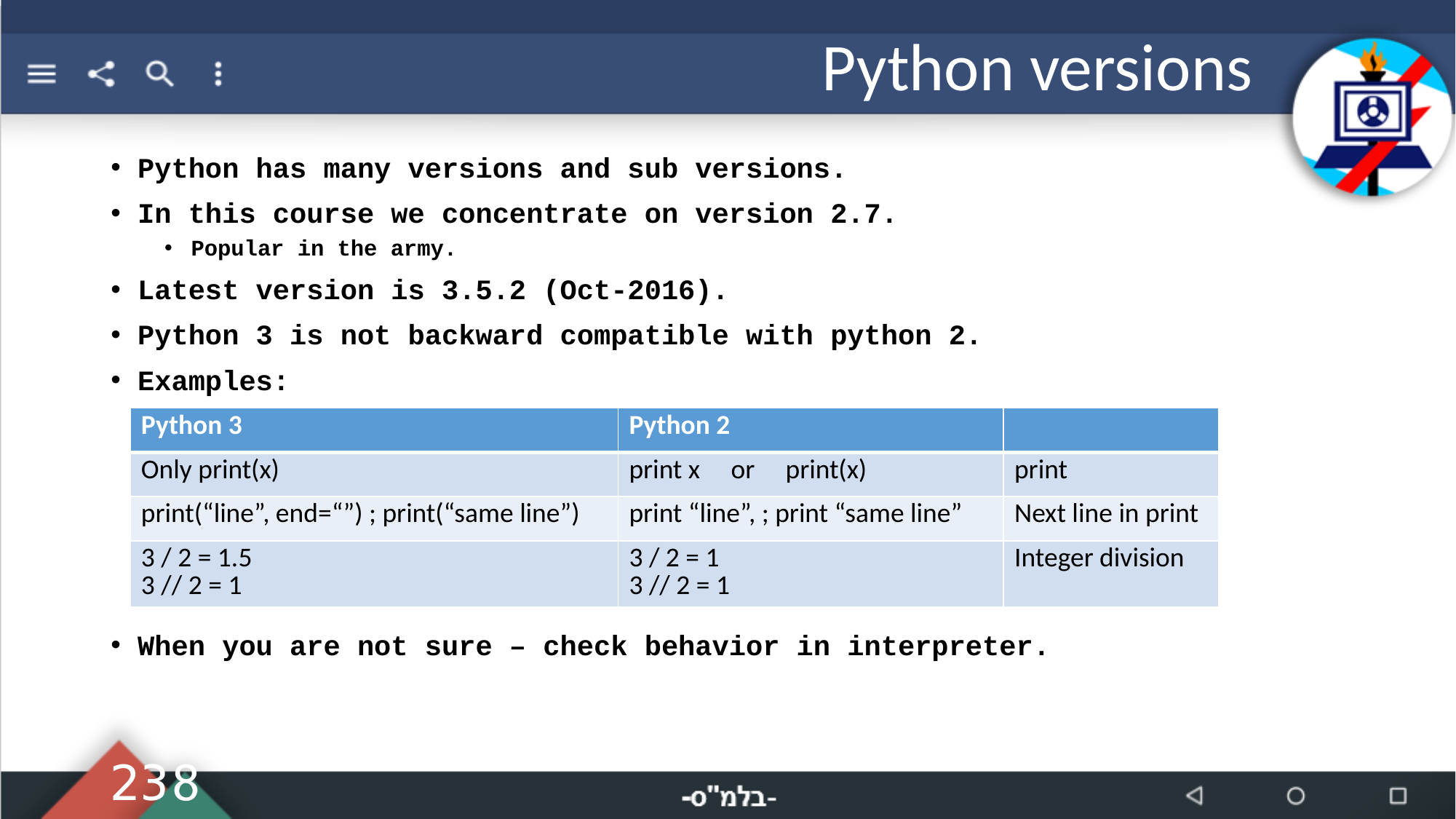

# Python versions
Python has many versions and sub versions.
In this course we concentrate on version 2.7.
Popular in the army.
Latest version is 3.5.2 (Oct-2016).
Python 3 is not backward compatible with python 2.
Examples:

When you are not sure – check behavior in interpreter.
| Python 3 | Python 2 |  |
| --- | --- | --- |
| Only print(x) | print x or print(x) | print |
| print(“line”, end=“”) ; print(“same line”) | print “line”, ; print “same line” | Next line in print |
| 3 / 2 = 1.5 3 // 2 = 1 | 3 / 2 = 1 3 // 2 = 1 | Integer division |
238